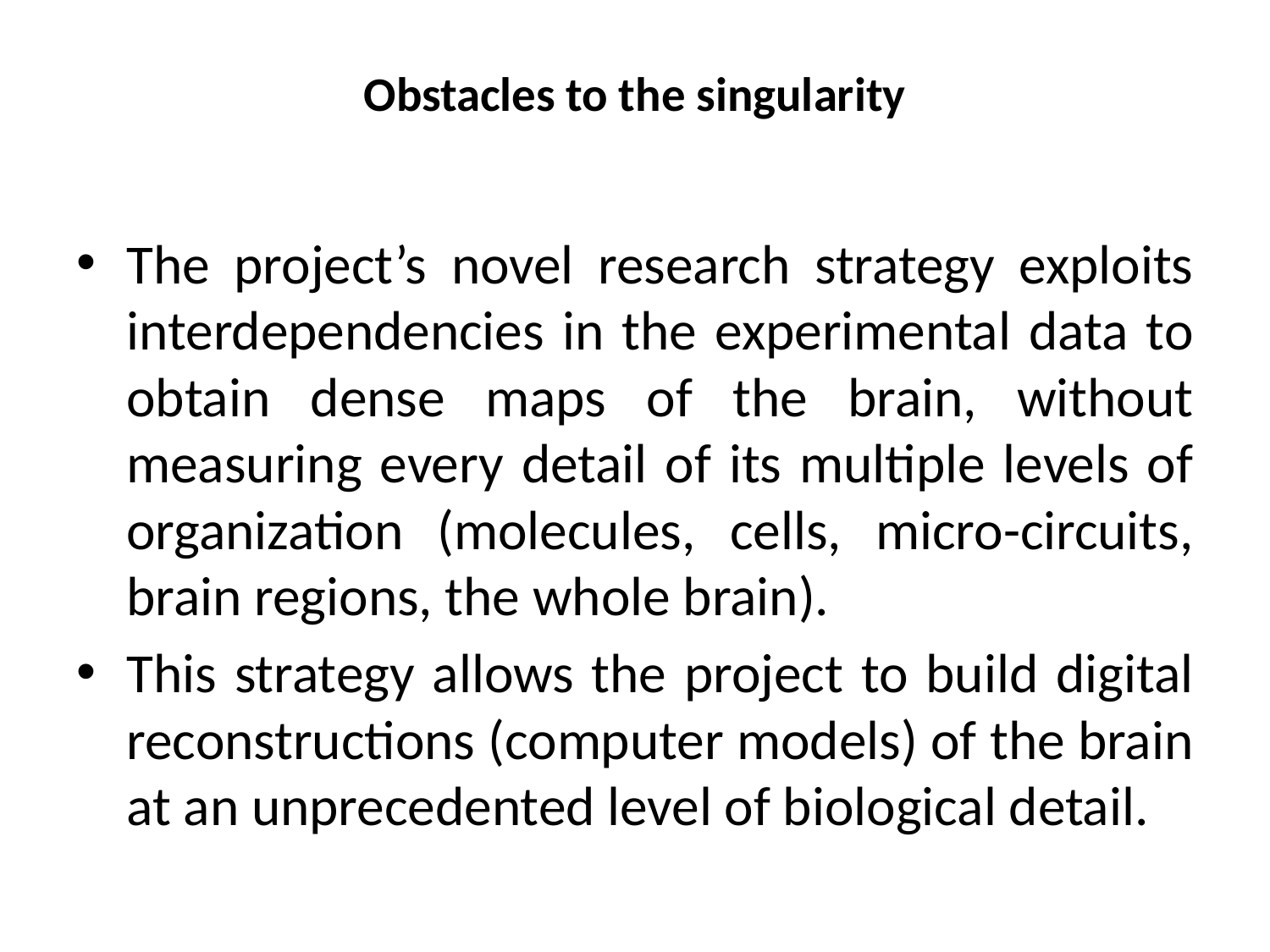

# Obstacles to the singularity
The project’s novel research strategy exploits interdependencies in the experimental data to obtain dense maps of the brain, without measuring every detail of its multiple levels of organization (molecules, cells, micro-circuits, brain regions, the whole brain).
This strategy allows the project to build digital reconstructions (computer models) of the brain at an unprecedented level of biological detail.